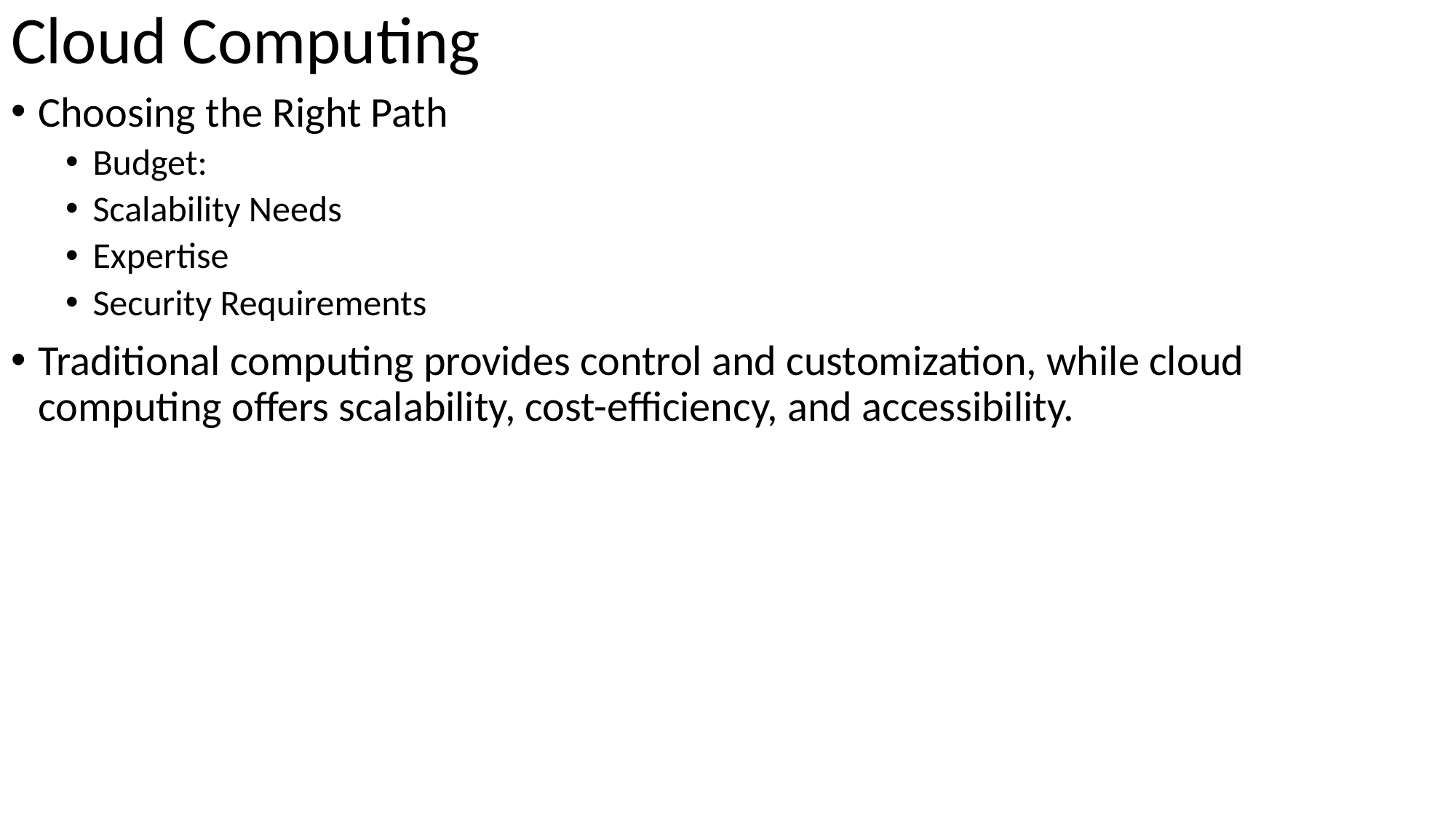

# Cloud Computing
Choosing the Right Path
Budget:
Scalability Needs
Expertise
Security Requirements
Traditional computing provides control and customization, while cloud computing offers scalability, cost-efficiency, and accessibility.